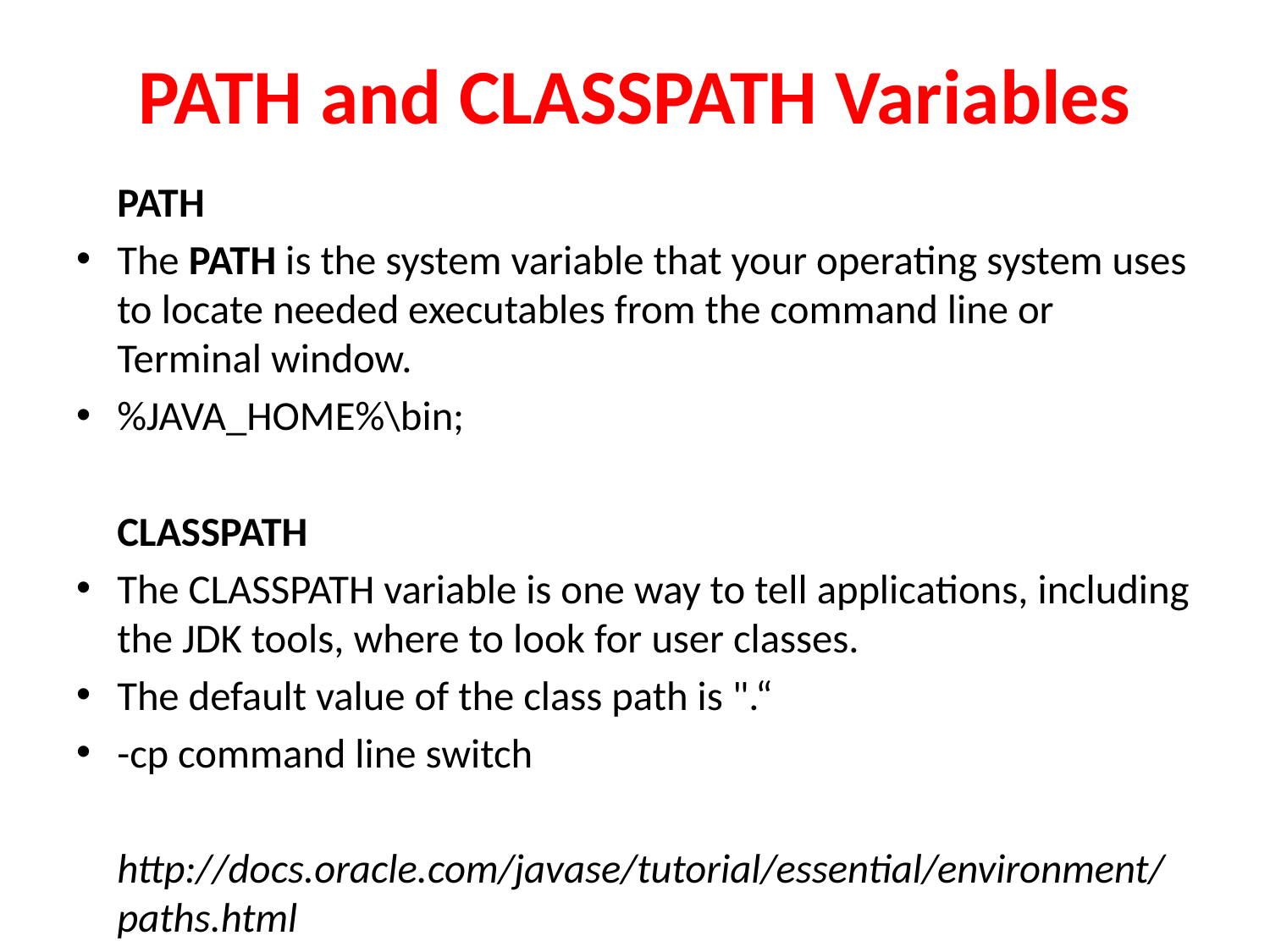

# PATH and CLASSPATH Variables
	PATH
The PATH is the system variable that your operating system uses to locate needed executables from the command line or Terminal window.
%JAVA_HOME%\bin;

	CLASSPATH
The CLASSPATH variable is one way to tell applications, including the JDK tools, where to look for user classes.
The default value of the class path is ".“
-cp command line switch

	http://docs.oracle.com/javase/tutorial/essential/environment/paths.html